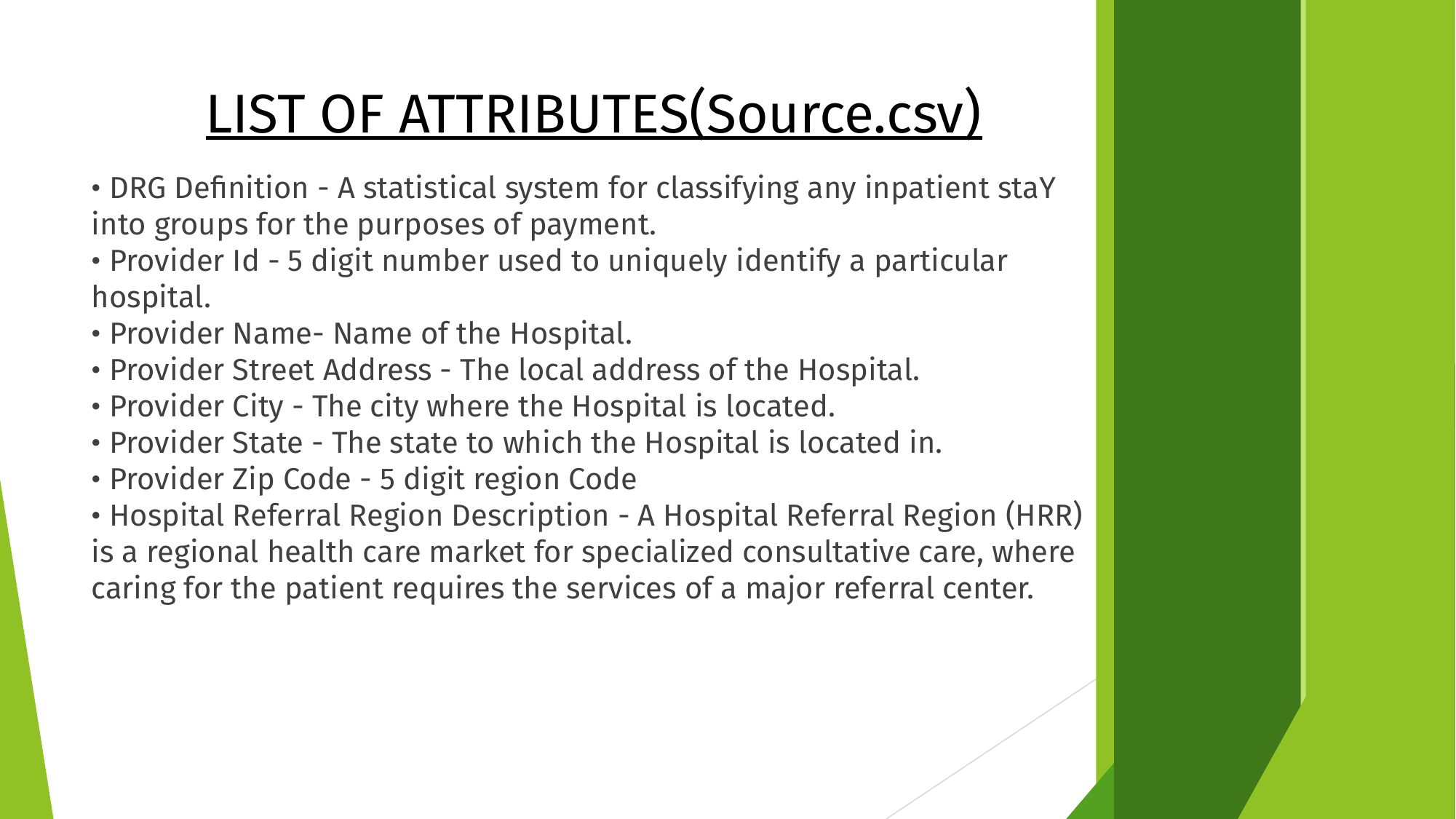

LIST OF ATTRIBUTES(Source.csv)
• DRG Definition - A statistical system for classifying any inpatient staY into groups for the purposes of payment.
• Provider Id - 5 digit number used to uniquely identify a particular         hospital.
• Provider Name- Name of the Hospital.
• Provider Street Address - The local address of the Hospital.
• Provider City - The city where the Hospital is located.
• Provider State - The state to which the Hospital is located in.
• Provider Zip Code - 5 digit region Code
• Hospital Referral Region Description - A Hospital Referral Region (HRR) is a regional health care market for specialized consultative care, where caring for the patient requires the services of a major referral center.